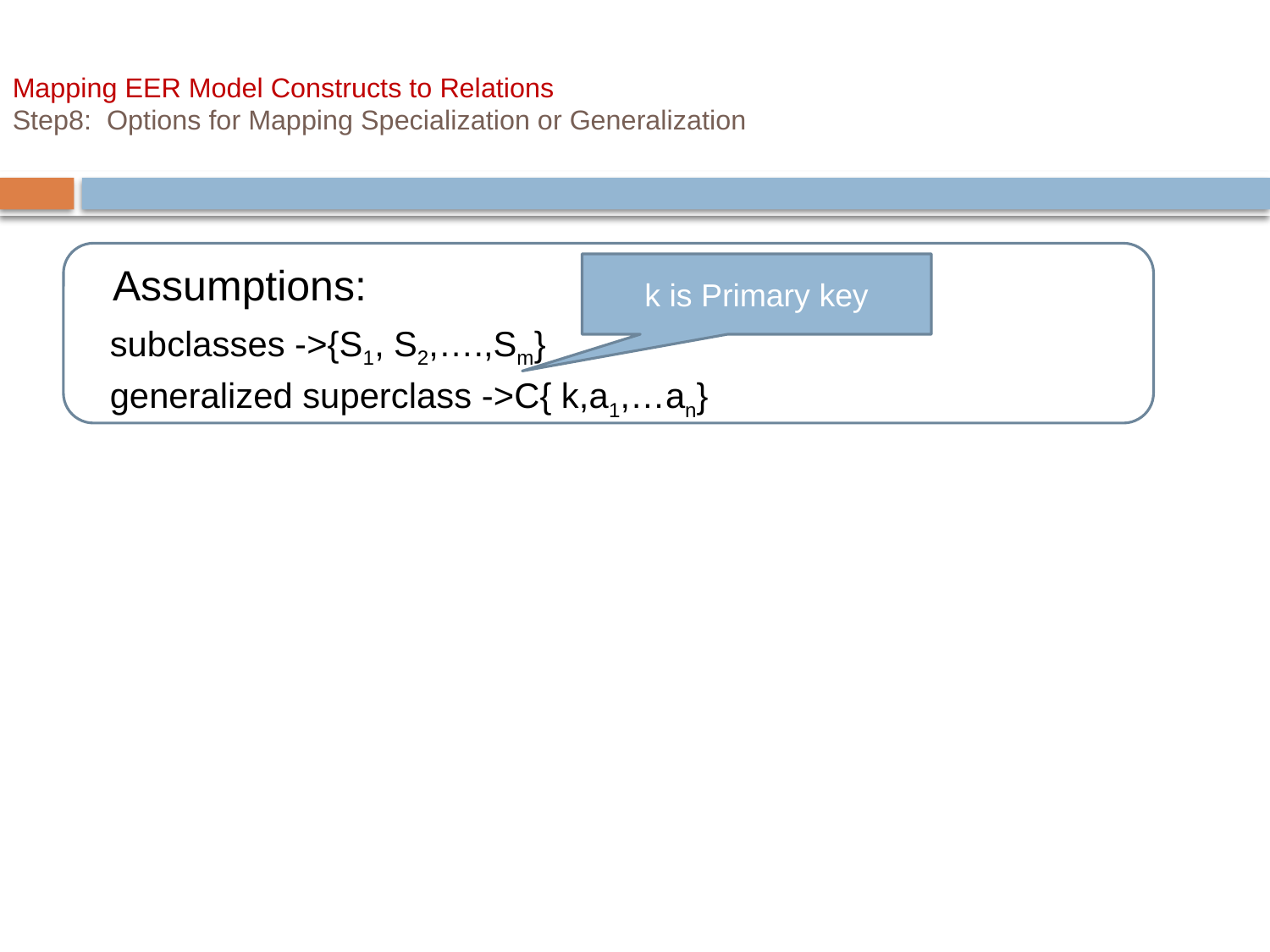

# Mapping EER Model Constructs to Relations Step8:  Options for Mapping Specialization or Generalization

    Assumptions:
	subclasses ->{S1, S2,….,Sm}
	generalized superclass ->C{ k,a1,…an}

k is Primary key